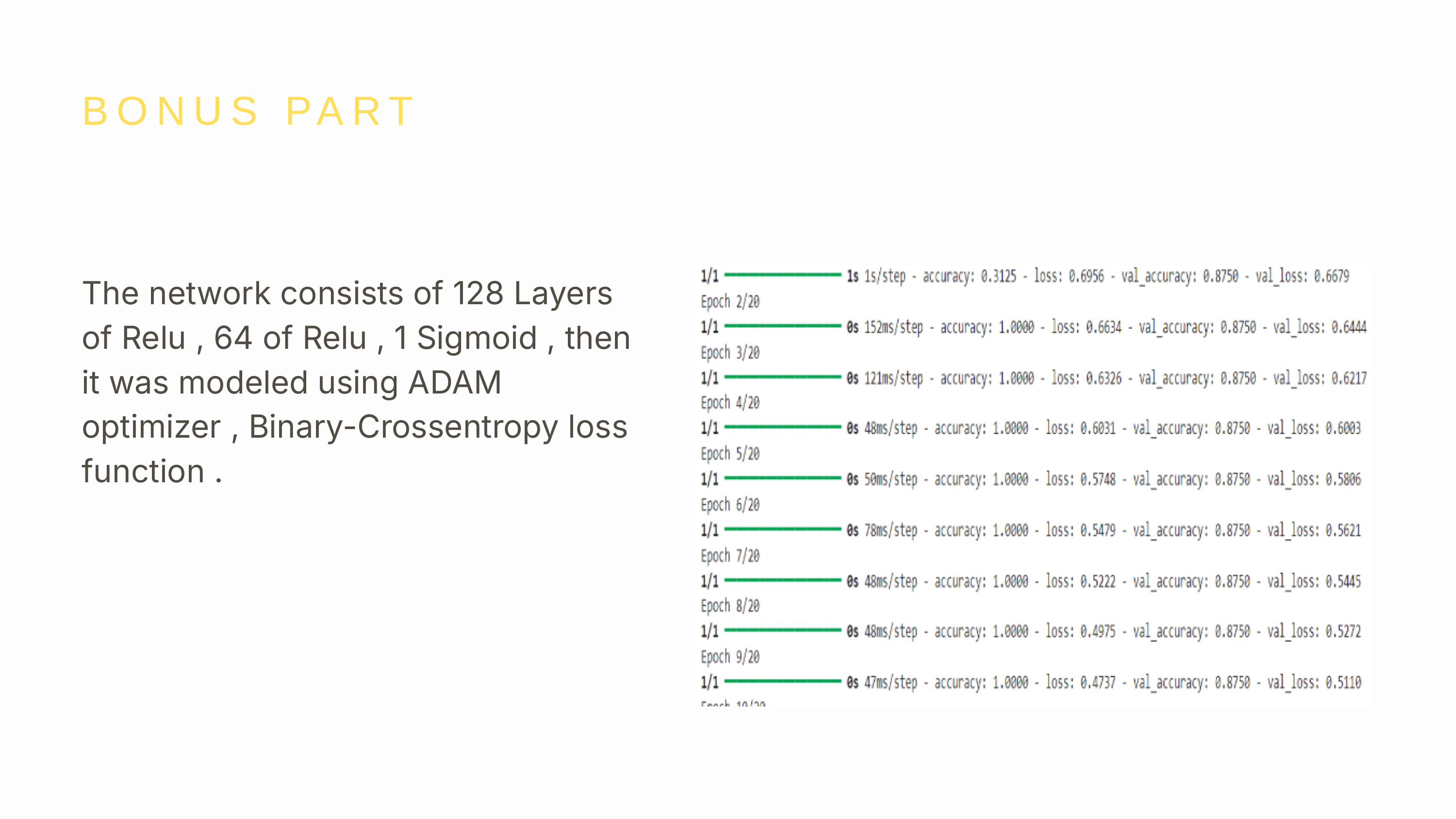

BONUS PART

The network consists of 128 Layers of Relu , 64 of Relu , 1 Sigmoid , then it was modeled using ADAM optimizer , Binary-Crossentropy loss function .